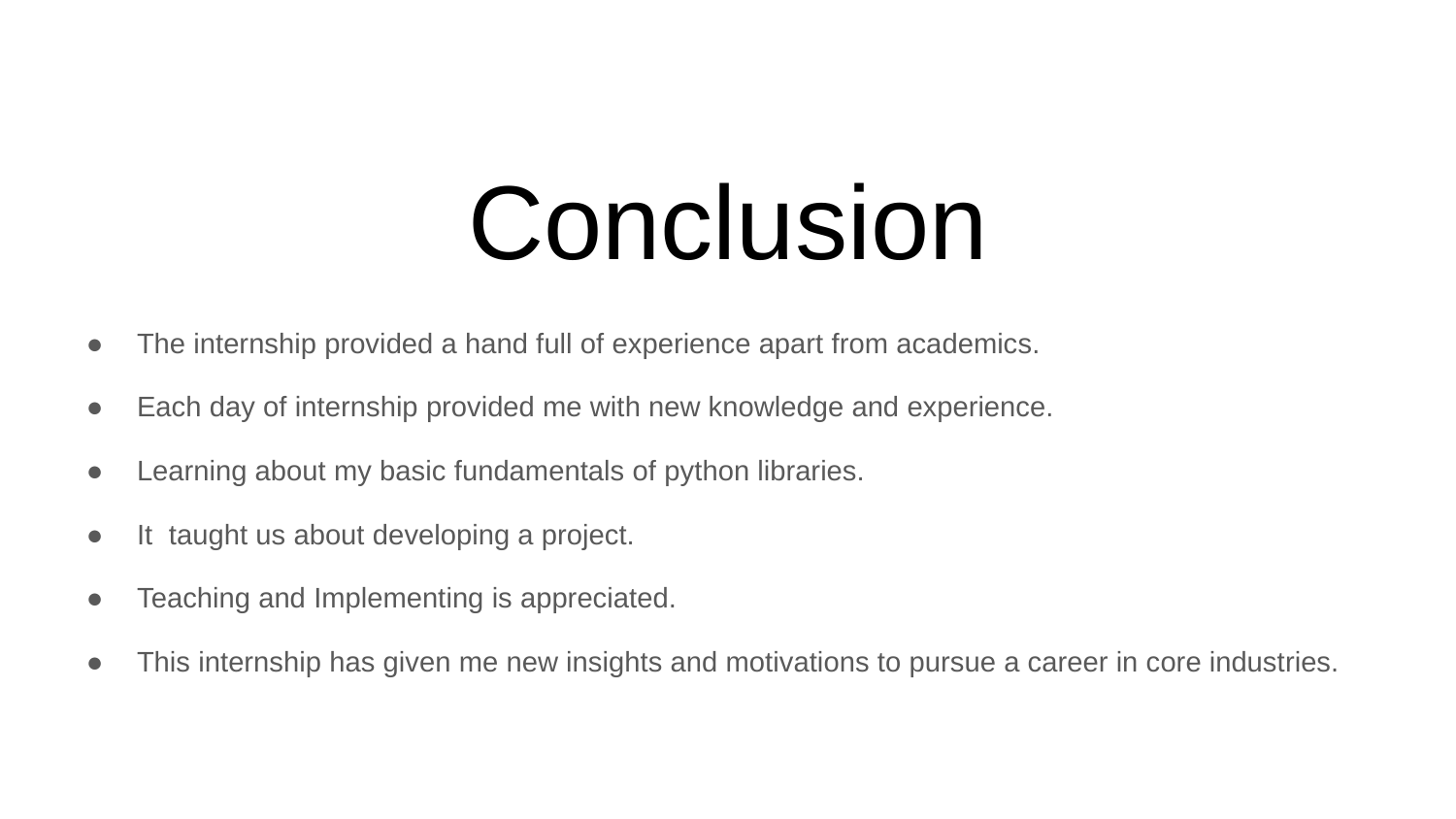

# Conclusion
The internship provided a hand full of experience apart from academics.

Each day of internship provided me with new knowledge and experience.

Learning about my basic fundamentals of python libraries.

It  taught us about developing a project.

Teaching and Implementing is appreciated.

This internship has given me new insights and motivations to pursue a career in core industries.